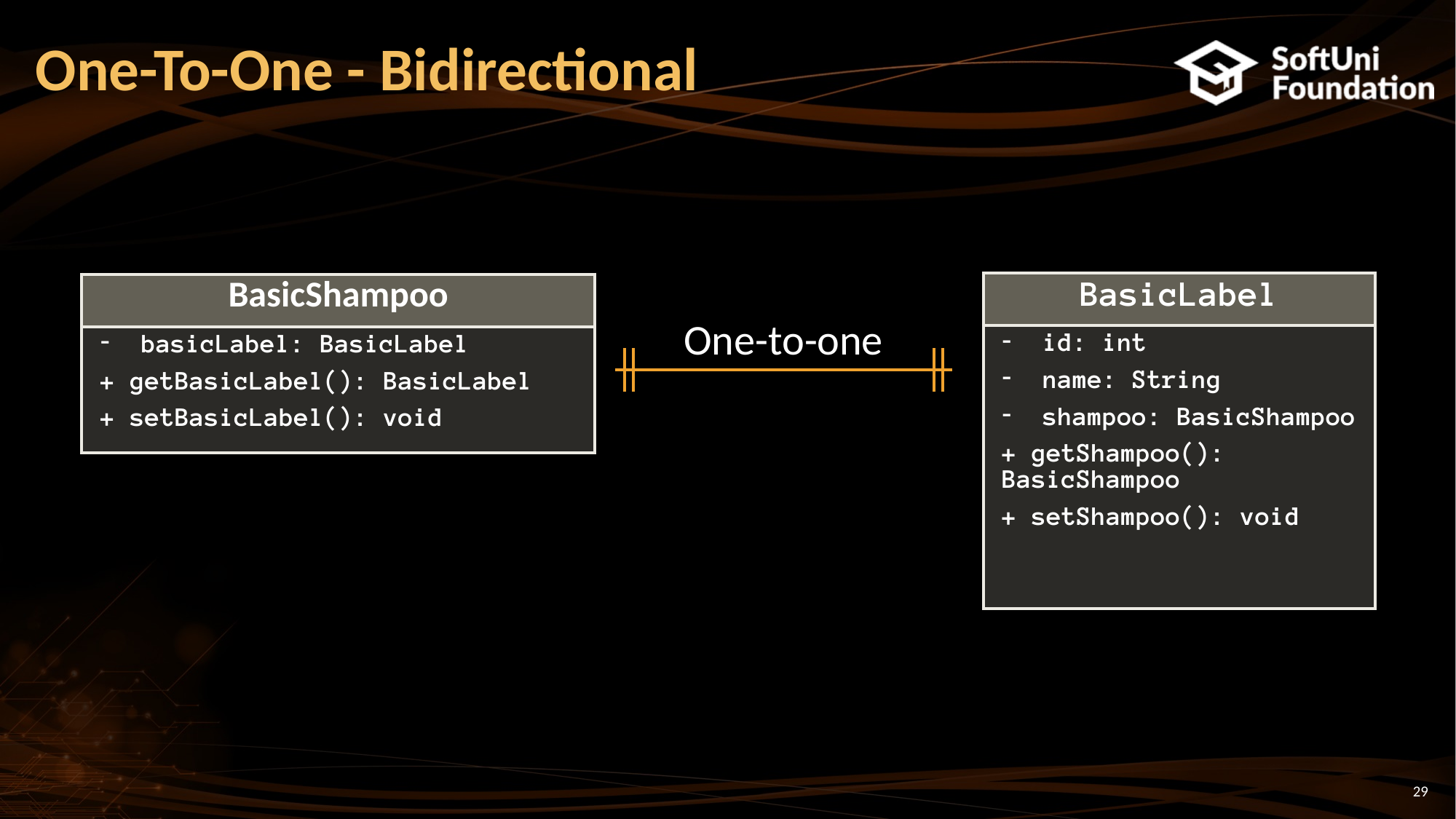

# One-To-One - Bidirectional
| BasicLabel |
| --- |
| id: int name: String shampoo: BasicShampoo + getShampoo(): BasicShampoo + setShampoo(): void |
| BasicShampoo |
| --- |
| basicLabel: BasicLabel + getBasicLabel(): BasicLabel + setBasicLabel(): void |
One-to-one
29